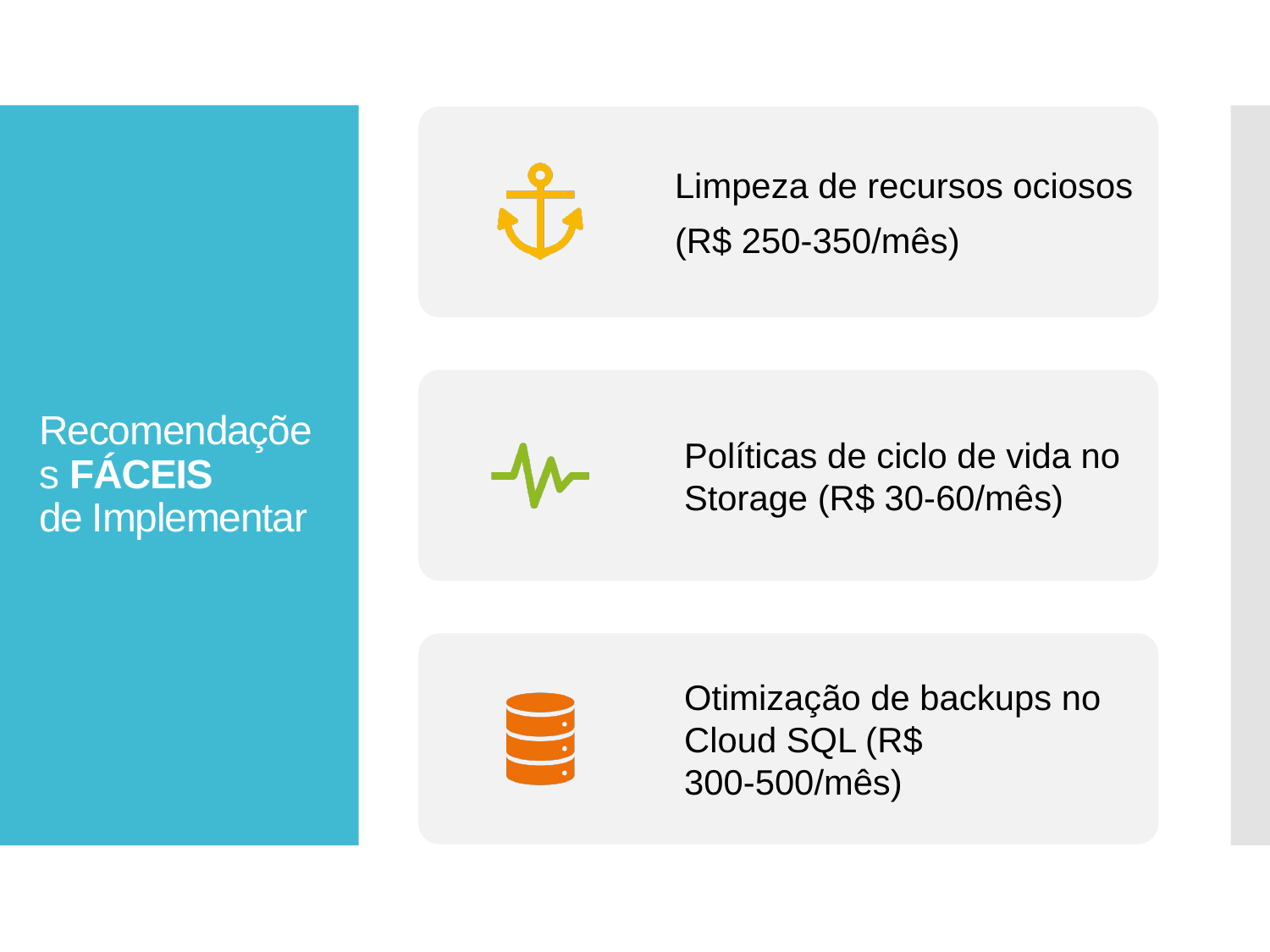

Limpeza de recursos ociosos
(R$ 250-350/mês)
Políticas de ciclo de vida no Storage (R$ 30-60/mês)
Otimização de backups no Cloud SQL (R$ 300-500/mês)
# Recomendações FÁCEIS de Implementar